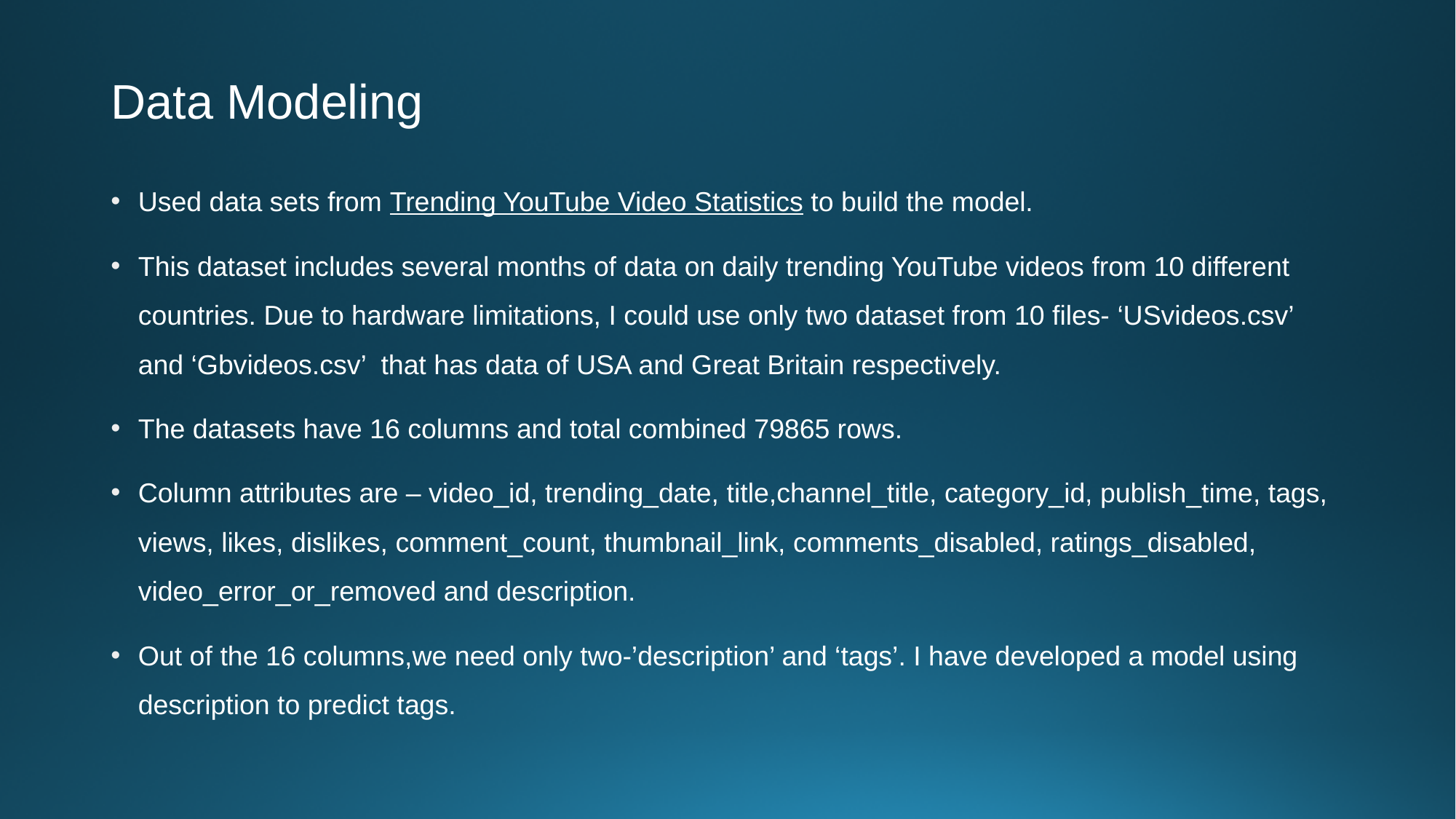

# Data Modeling
Used data sets from Trending YouTube Video Statistics to build the model.
This dataset includes several months of data on daily trending YouTube videos from 10 different countries. Due to hardware limitations, I could use only two dataset from 10 files- ‘USvideos.csv’ and ‘Gbvideos.csv’  that has data of USA and Great Britain respectively.
The datasets have 16 columns and total combined 79865 rows.
Column attributes are – video_id, trending_date, title,channel_title, category_id, publish_time, tags, views, likes, dislikes, comment_count, thumbnail_link, comments_disabled, ratings_disabled, video_error_or_removed and description.
Out of the 16 columns,we need only two-’description’ and ‘tags’. I have developed a model using description to predict tags.